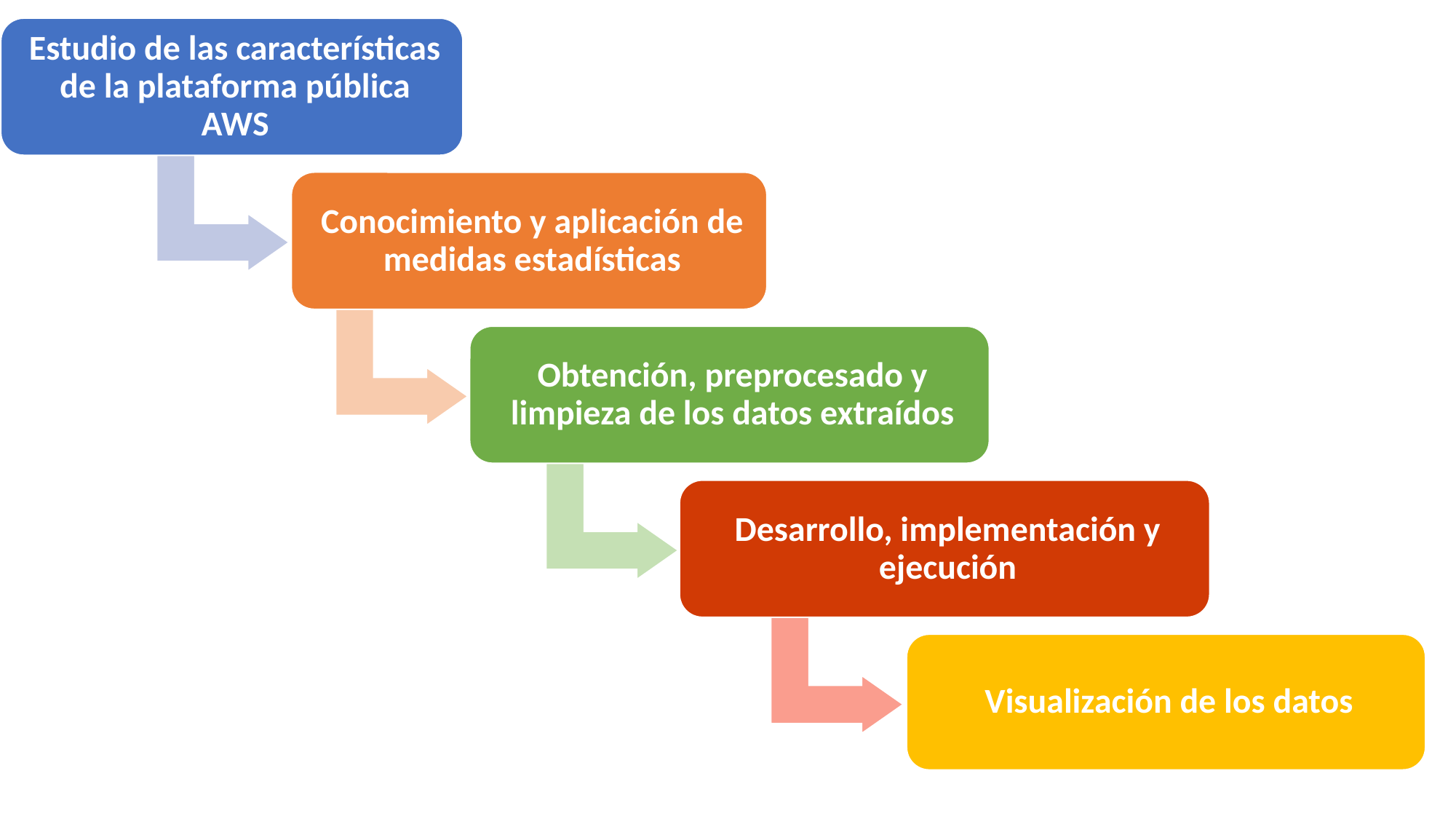

Estudio de las características de la plataforma pública AWS
Conocimiento y aplicación de medidas estadísticas
Obtención, preprocesado y limpieza de los datos extraídos
Desarrollo, implementación y ejecución
Visualización de los datos